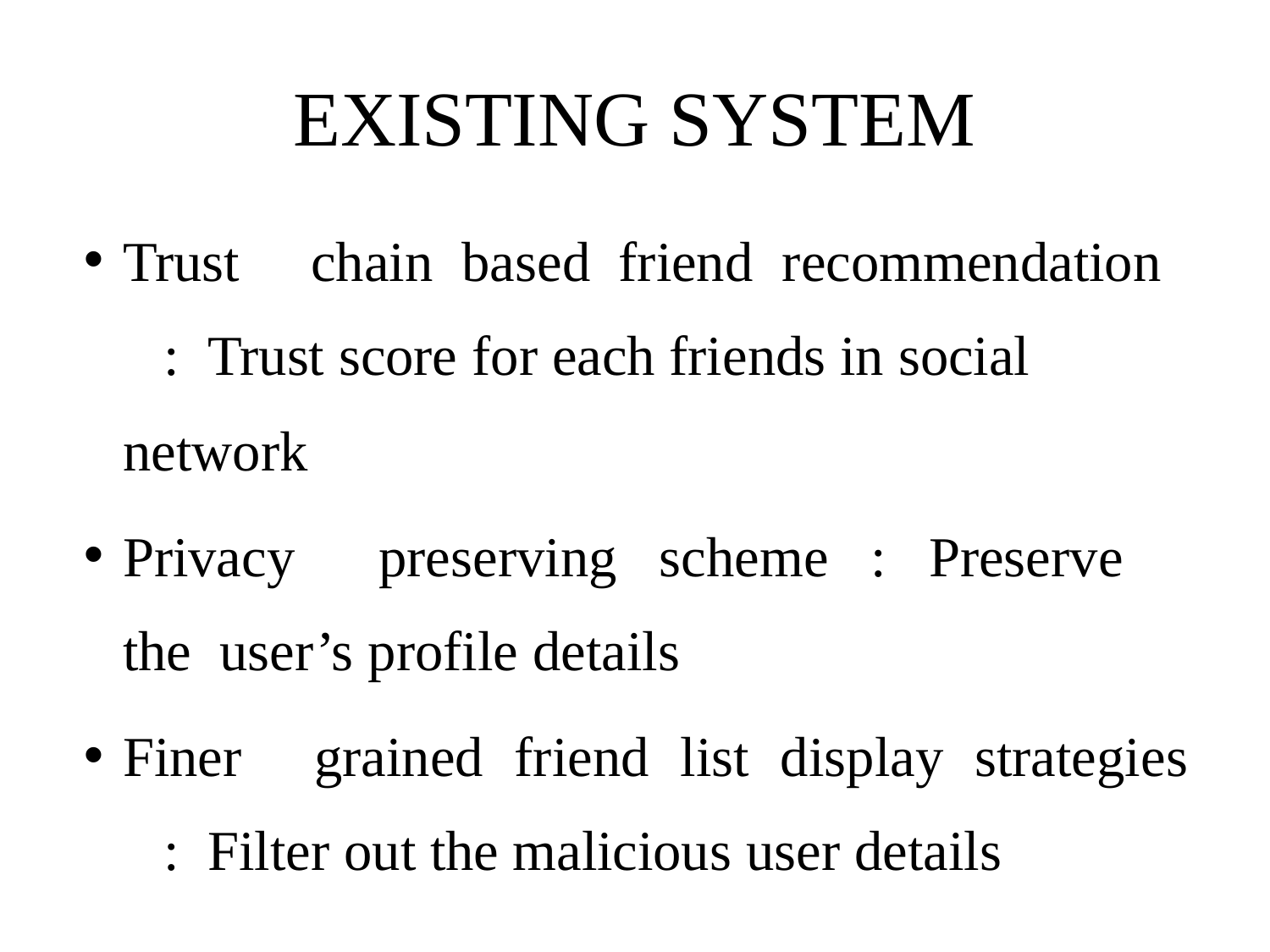

# EXISTING SYSTEM
Trust	chain	based	friend	recommendation	:  Trust score for each friends in social network
Privacy	preserving	scheme	:	Preserve	the  user’s profile details
Finer	grained	friend	list	display	strategies	:  Filter out the malicious user details